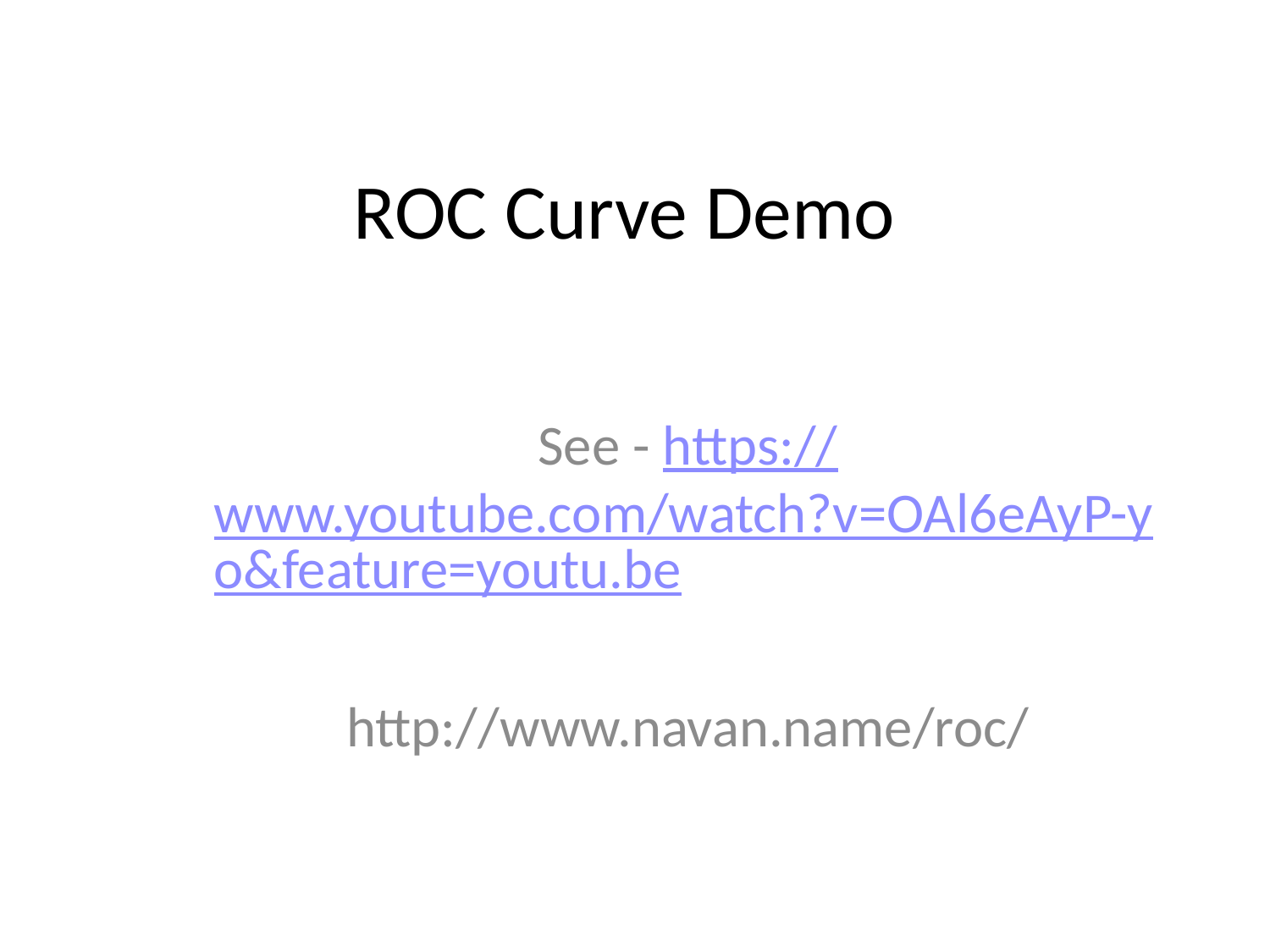

# ROC Curve Demo
See - https://www.youtube.com/watch?v=OAl6eAyP-yo&feature=youtu.be

http://www.navan.name/roc/